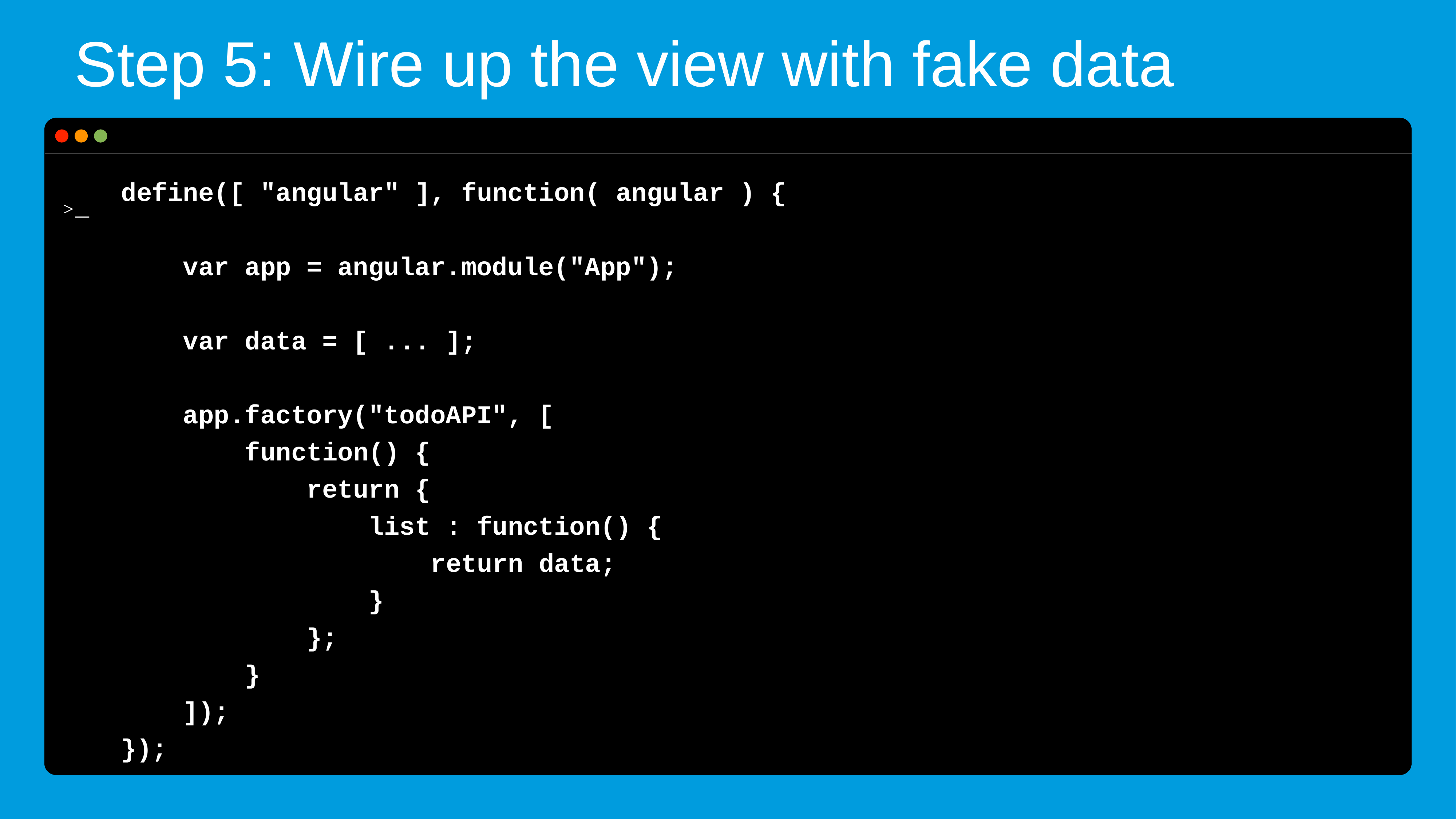

# Step 5: Wire up the view with fake data
define([ "angular" ], function( angular ) {

    var app = angular.module("App");

    var data = [ ... ];

    app.factory("todoAPI", [
        function() {
            return {
                list : function() {
                    return data;
                }
            };
        }
    ]);
});